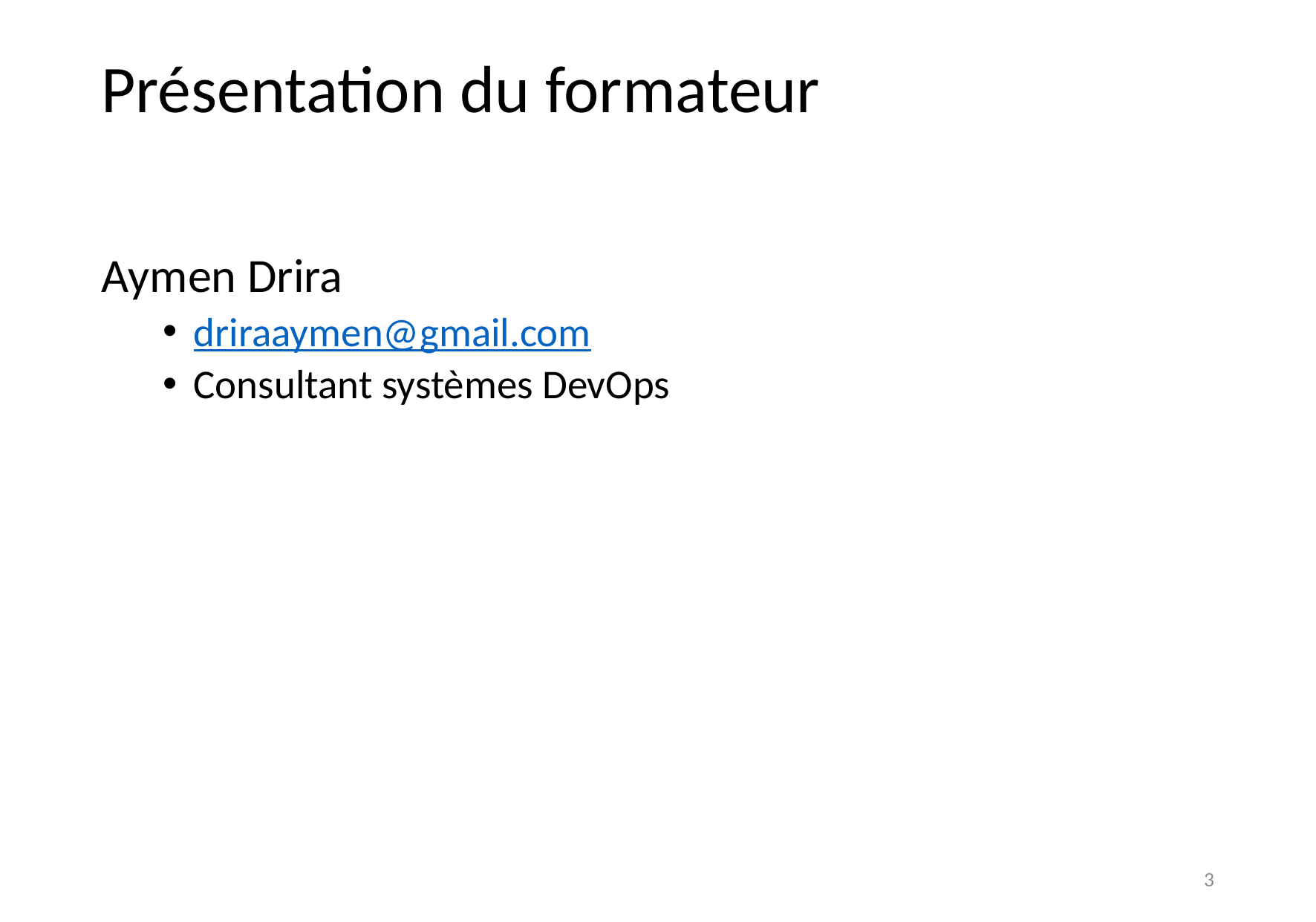

# Présentation du formateur
Aymen Drira
driraaymen@gmail.com
Consultant systèmes DevOps

3